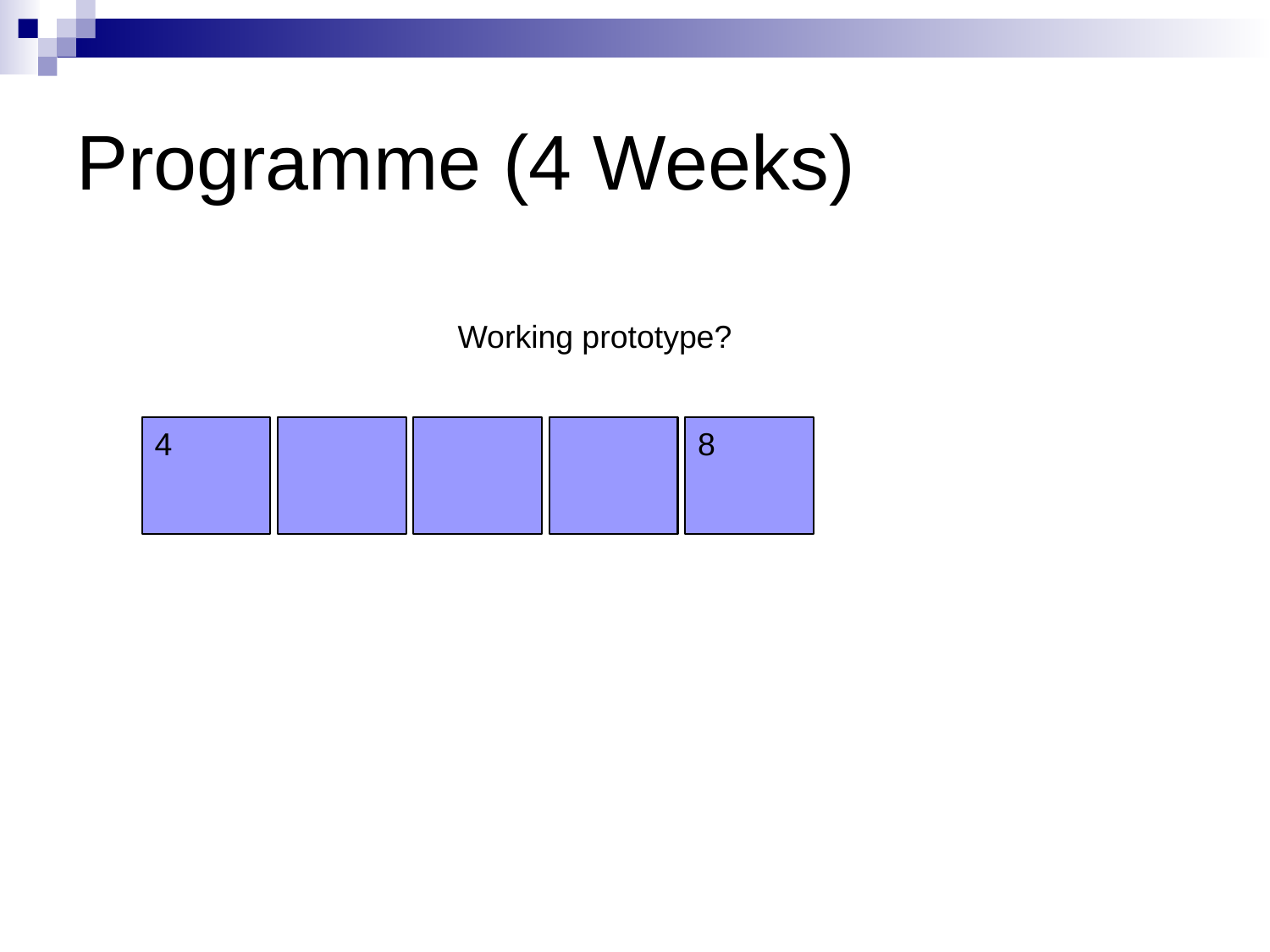

# Programme (4 Weeks)
Working prototype?
8

4